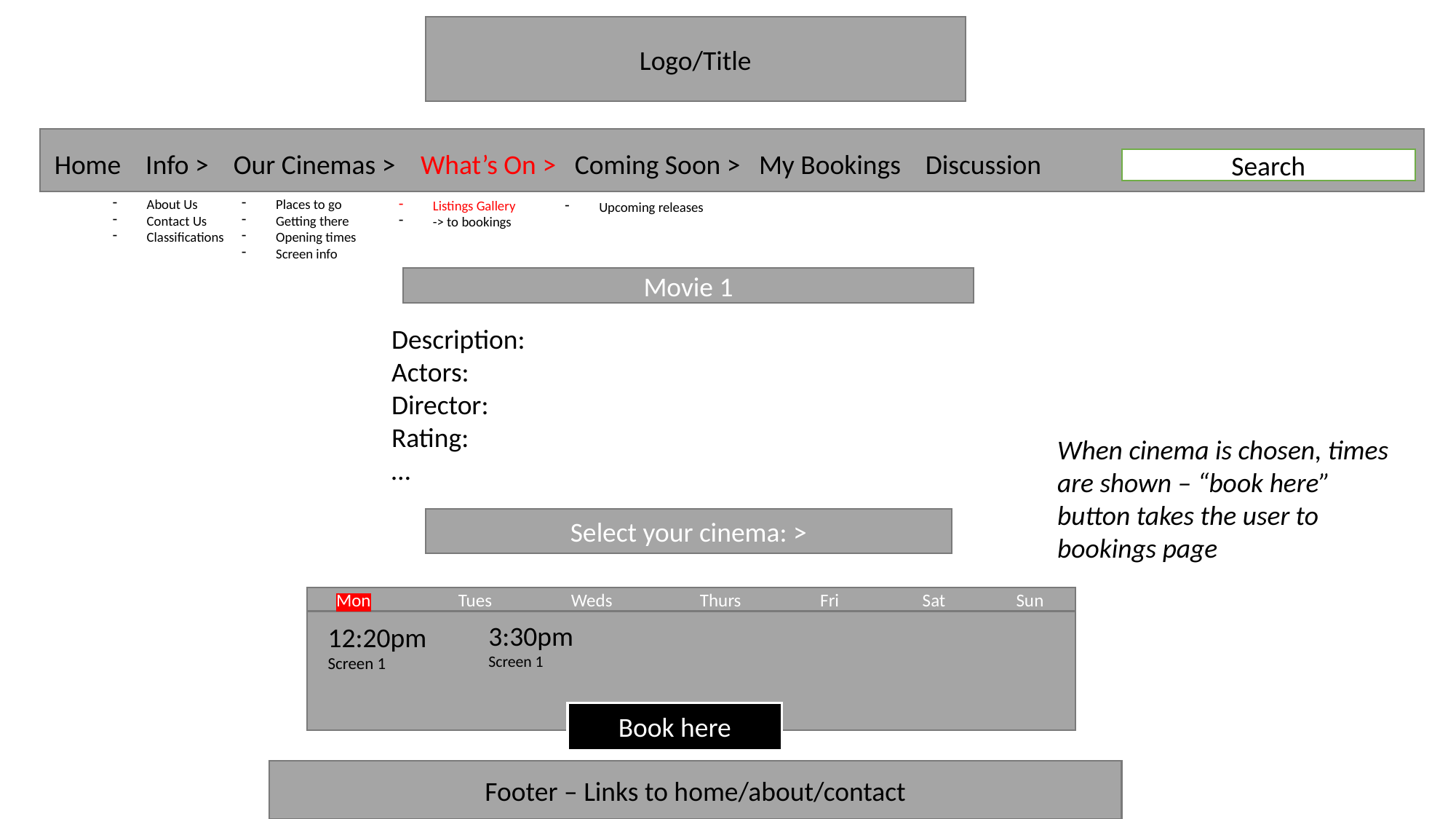

Logo/Title

Home    Info >    Our Cinemas >    What’s On >   Coming Soon >   My Bookings    Discussion
Search
About Us
Contact Us
Classifications
Places to go
Getting there
Opening times
Screen info
Listings Gallery
-> to bookings
Upcoming releases
Movie 1
Description:
Actors:
Director:
Rating:
…
When cinema is chosen, times  are shown – “book here” button takes the user to bookings page
Select your cinema: >
Mon                     Tues                   Weds                     Thurs                   Fri                    Sat                 Sun

3:30pm
Screen 1
12:20pm
Screen 1
Book here
Footer – Links to home/about/contact